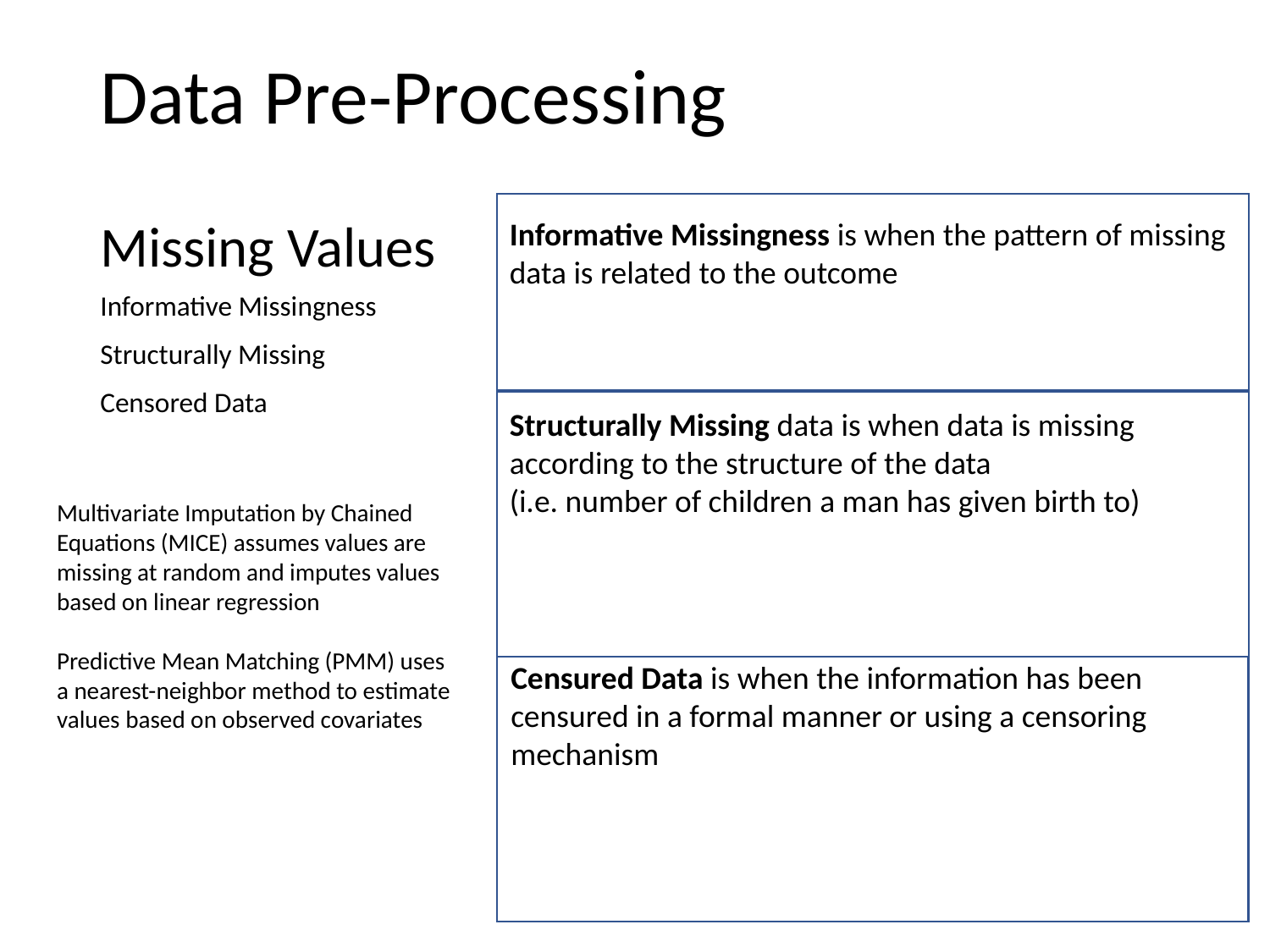

Data Pre-Processing
# Missing Values

Informative Missingness is when the pattern of missing data is related to the outcome
Informative Missingness
Structurally Missing
Censored Data

Structurally Missing data is when data is missing according to the structure of the data
(i.e. number of children a man has given birth to)
Multivariate Imputation by Chained Equations (MICE) assumes values are missing at random and imputes values based on linear regression

Predictive Mean Matching (PMM) uses a nearest-neighbor method to estimate values based on observed covariates

Censured Data is when the information has been censured in a formal manner or using a censoring mechanism